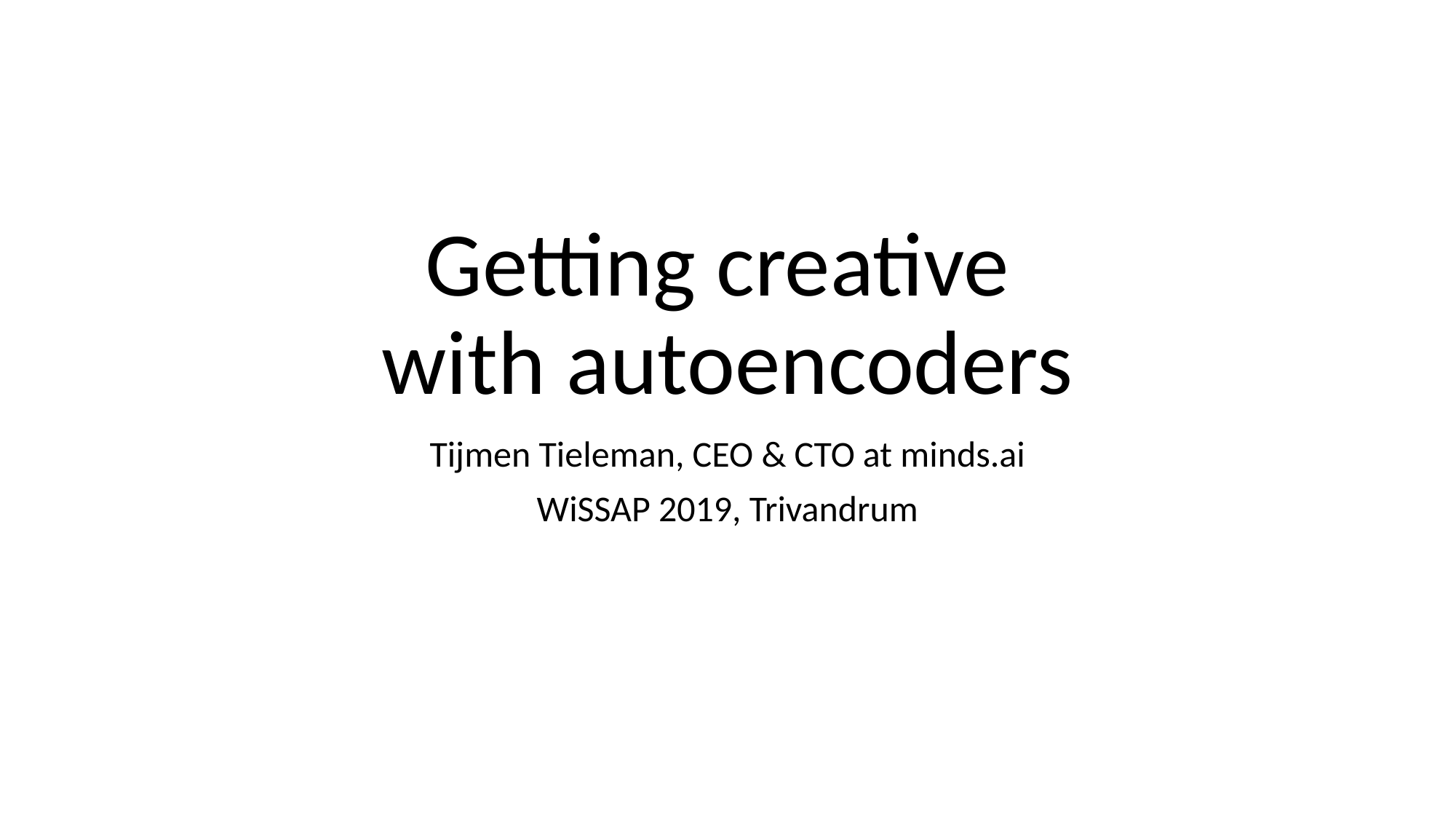

# Getting creative with autoencoders
Tijmen Tieleman, CEO & CTO at minds.ai
WiSSAP 2019, Trivandrum